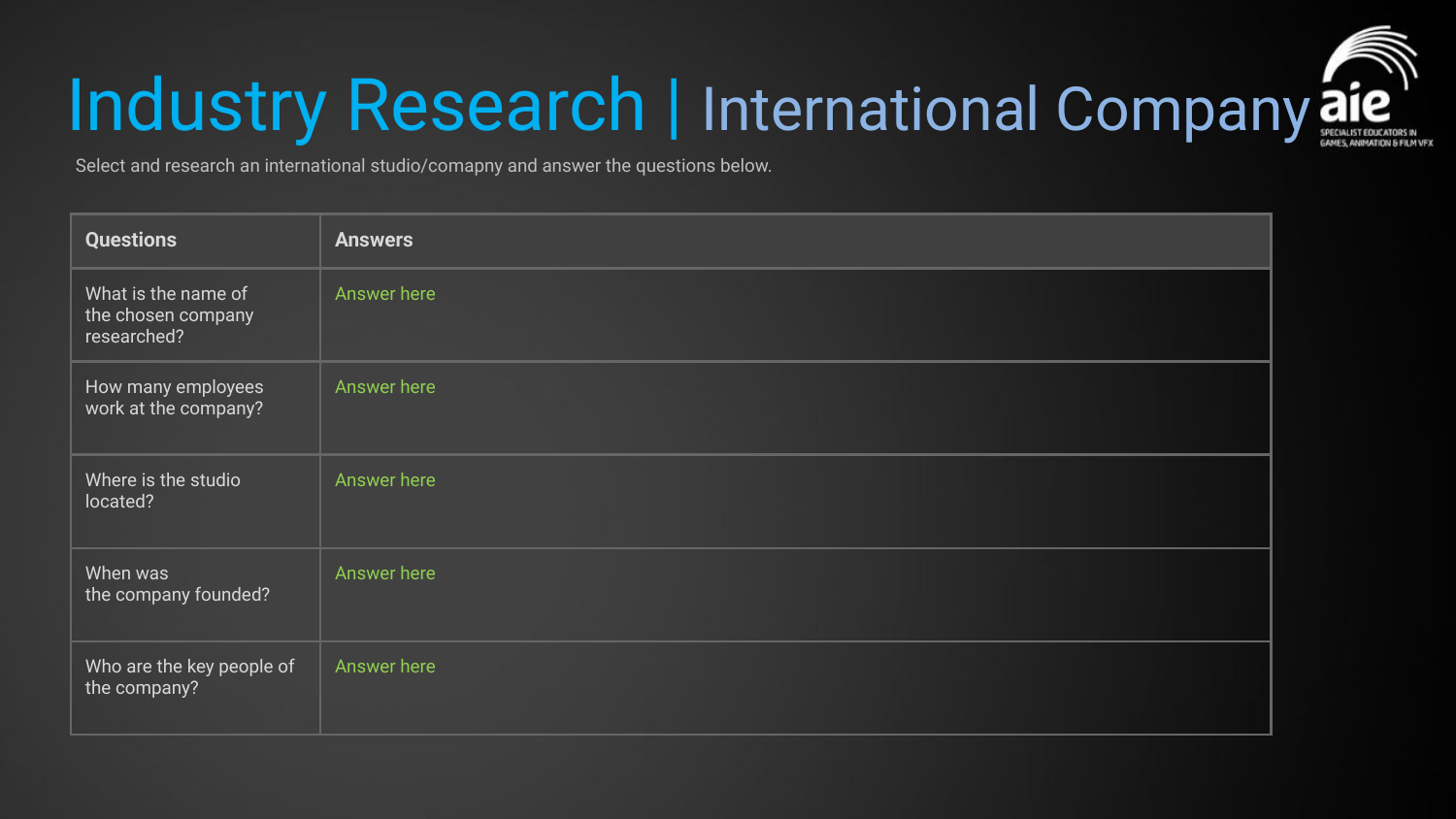

# Industry Research | International Company
Select and research an international studio/comapny and answer the questions below.

| Questions | Answers |
| --- | --- |
| What is the name of the chosen company researched? | Answer here |
| How many employees work at the company? | Answer here |
| Where is the studio located? | Answer here |
| When was the company founded? | Answer here |
| Who are the key people of the company? | Answer here |